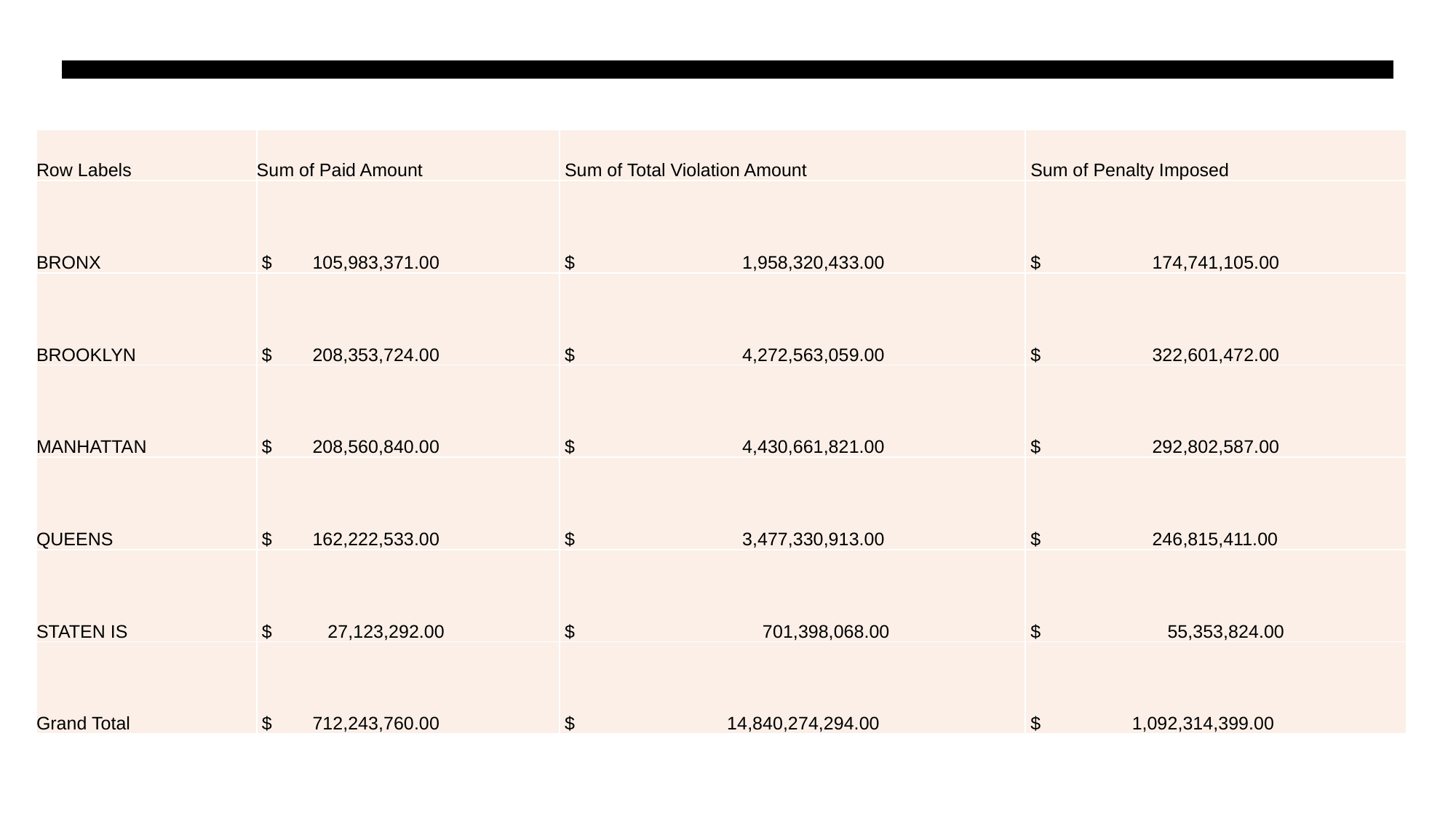

| Row Labels | Sum of Paid Amount | Sum of Total Violation Amount | Sum of Penalty Imposed |
| --- | --- | --- | --- |
| BRONX | $ 105,983,371.00 | $ 1,958,320,433.00 | $ 174,741,105.00 |
| BROOKLYN | $ 208,353,724.00 | $ 4,272,563,059.00 | $ 322,601,472.00 |
| MANHATTAN | $ 208,560,840.00 | $ 4,430,661,821.00 | $ 292,802,587.00 |
| QUEENS | $ 162,222,533.00 | $ 3,477,330,913.00 | $ 246,815,411.00 |
| STATEN IS | $ 27,123,292.00 | $ 701,398,068.00 | $ 55,353,824.00 |
| Grand Total | $ 712,243,760.00 | $ 14,840,274,294.00 | $ 1,092,314,399.00 |